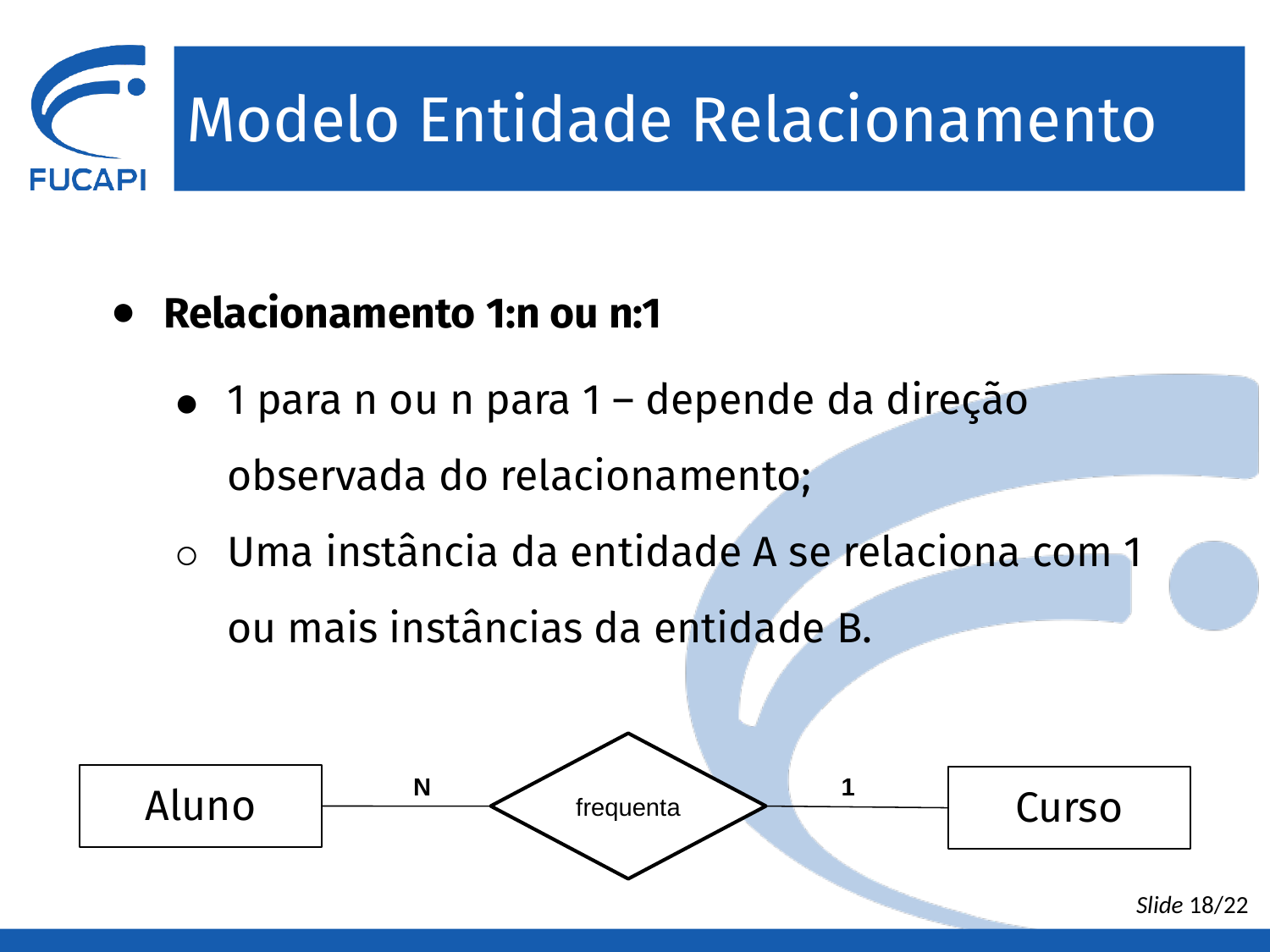

# Modelo Entidade Relacionamento
Relacionamento 1:n ou n:1
1 para n ou n para 1 – depende da direção observada do relacionamento;
Uma instância da entidade A se relaciona com 1 ou mais instâncias da entidade B.
frequenta
Aluno
N
1
Curso